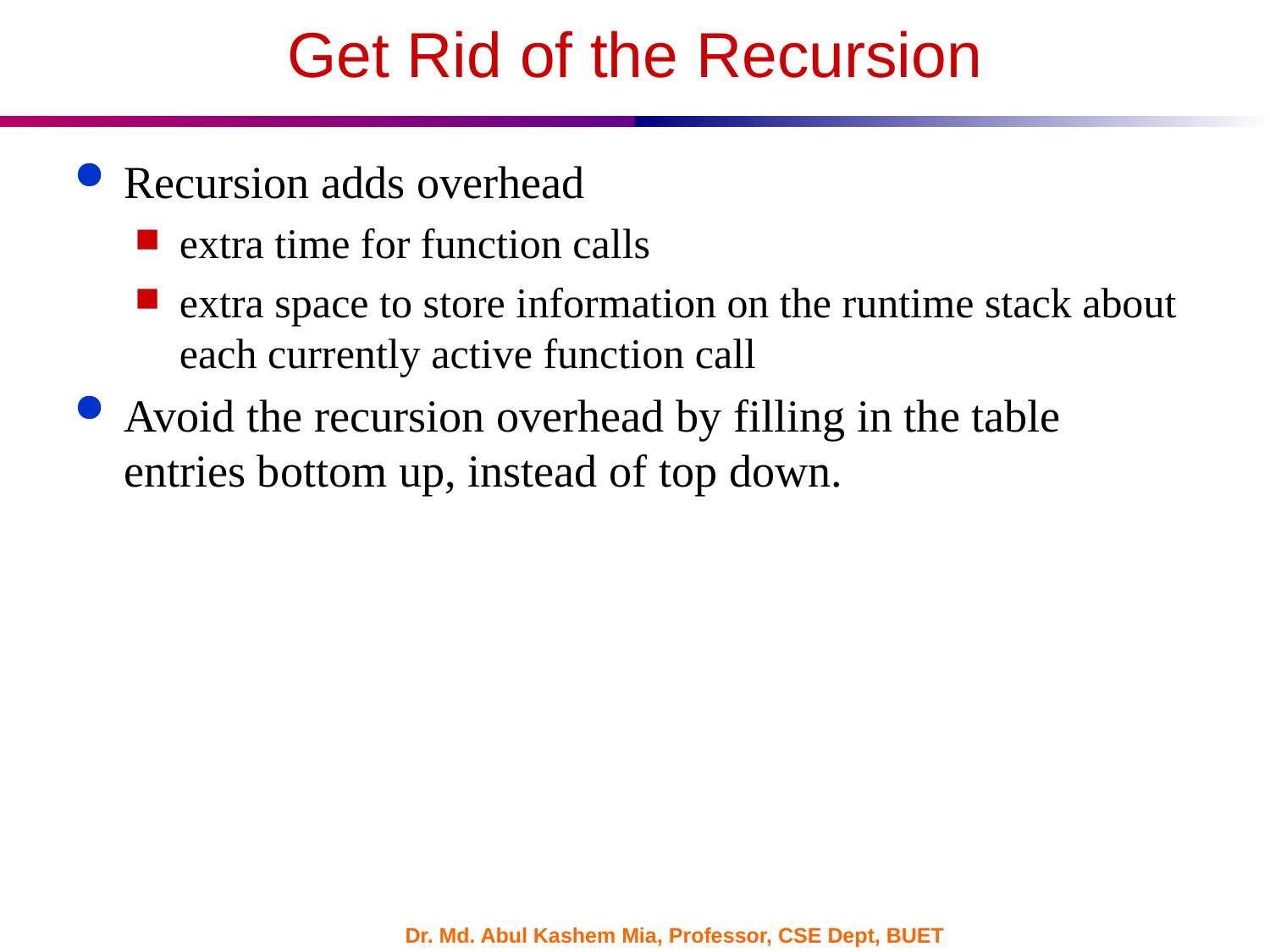

Get Rid of the Recursion
Recursion adds overhead
extra time for function calls
extra space to store information on the runtime stack about each currently active function call
Avoid the recursion overhead by filling in the table entries bottom up, instead of top down.